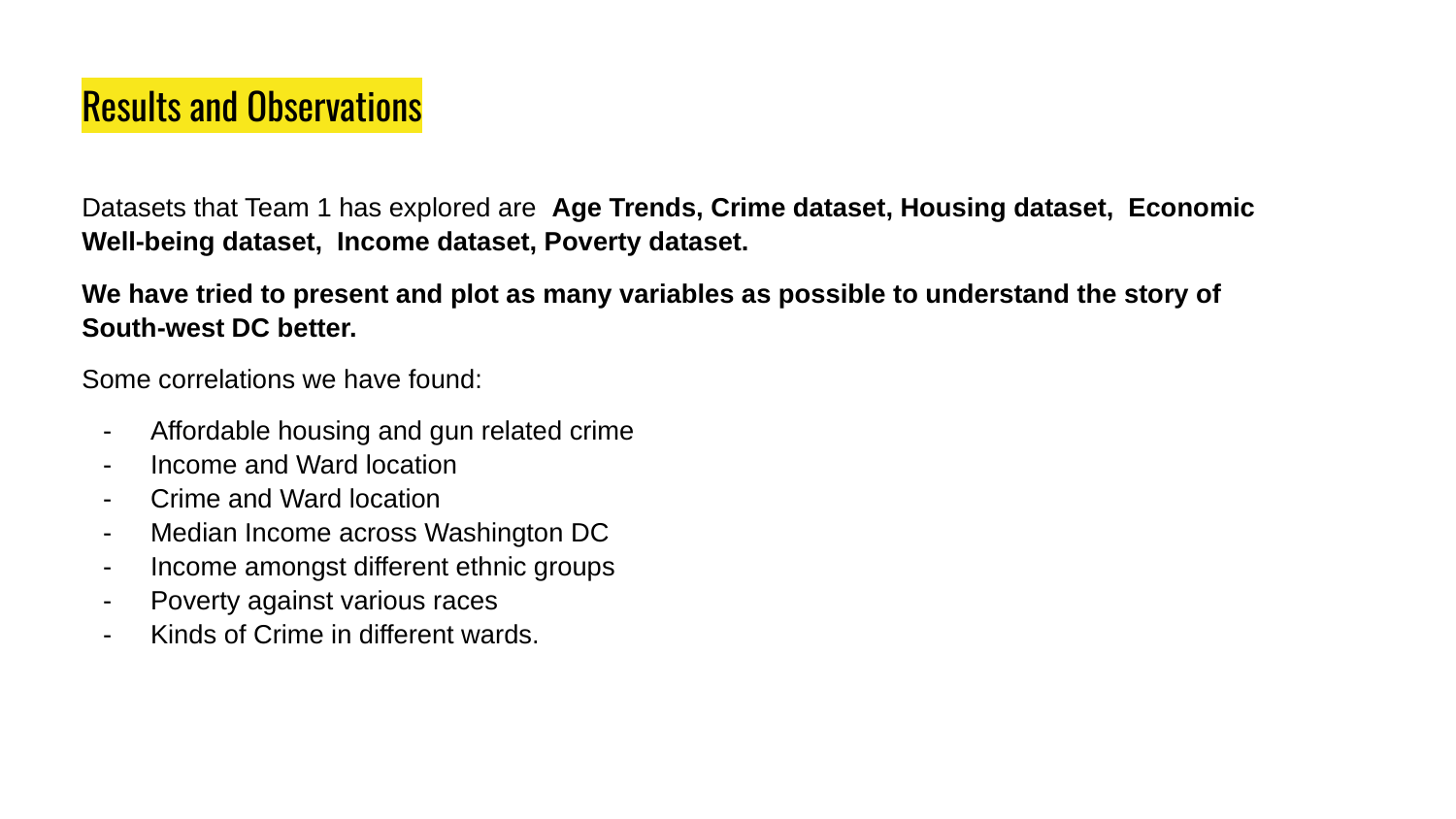

# Results and Observations
Datasets that Team 1 has explored are  Age Trends, Crime dataset, Housing dataset,  Economic Well-being dataset,  Income dataset, Poverty dataset.
We have tried to present and plot as many variables as possible to understand the story of South-west DC better.
Some correlations we have found:
Affordable housing and gun related crime
Income and Ward location
Crime and Ward location
Median Income across Washington DC
Income amongst different ethnic groups
Poverty against various races
Kinds of Crime in different wards.